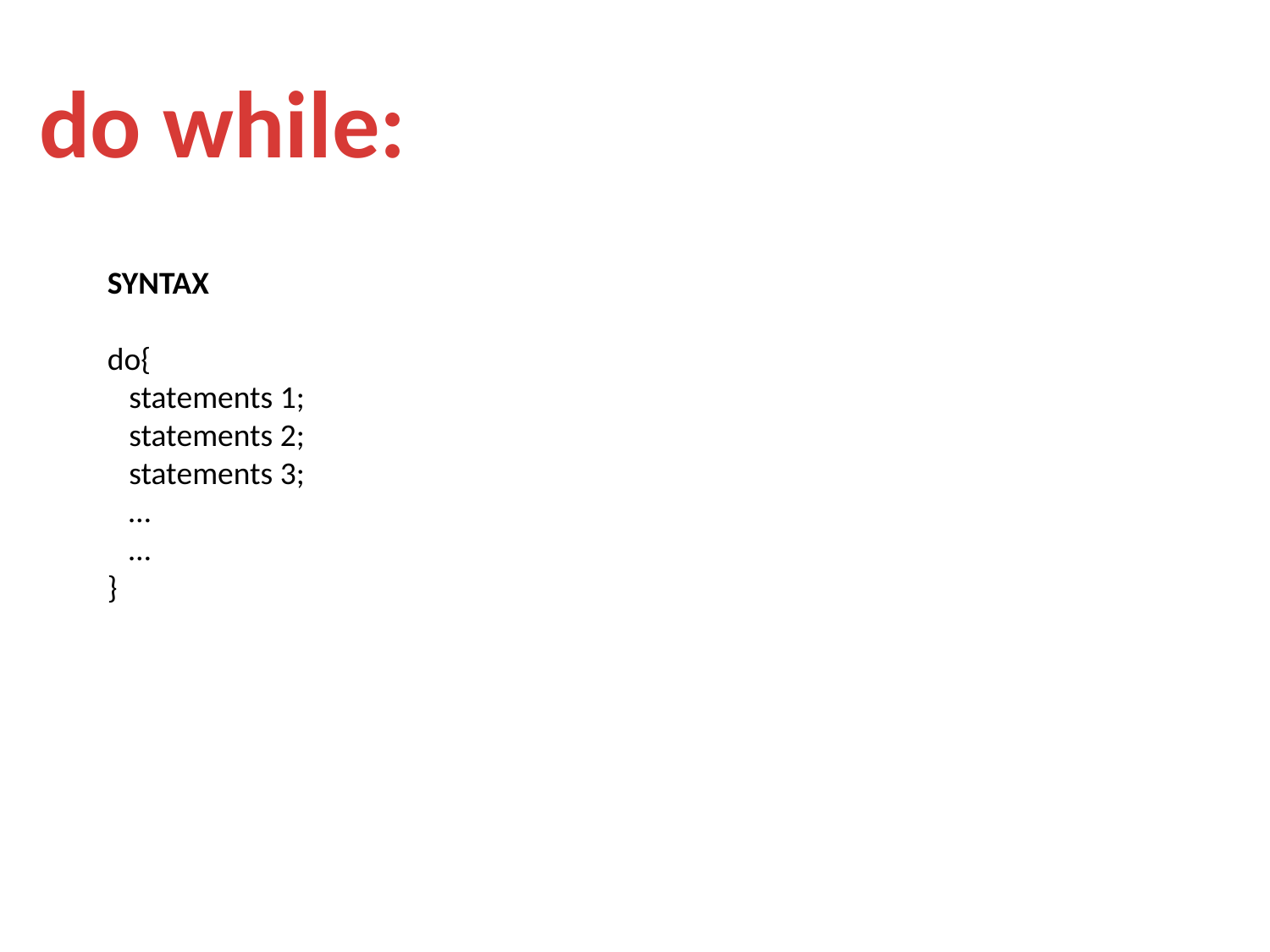

do while:
SYNTAX

do{
   statements 1;
   statements 2;
   statements 3;
   …
   …
}